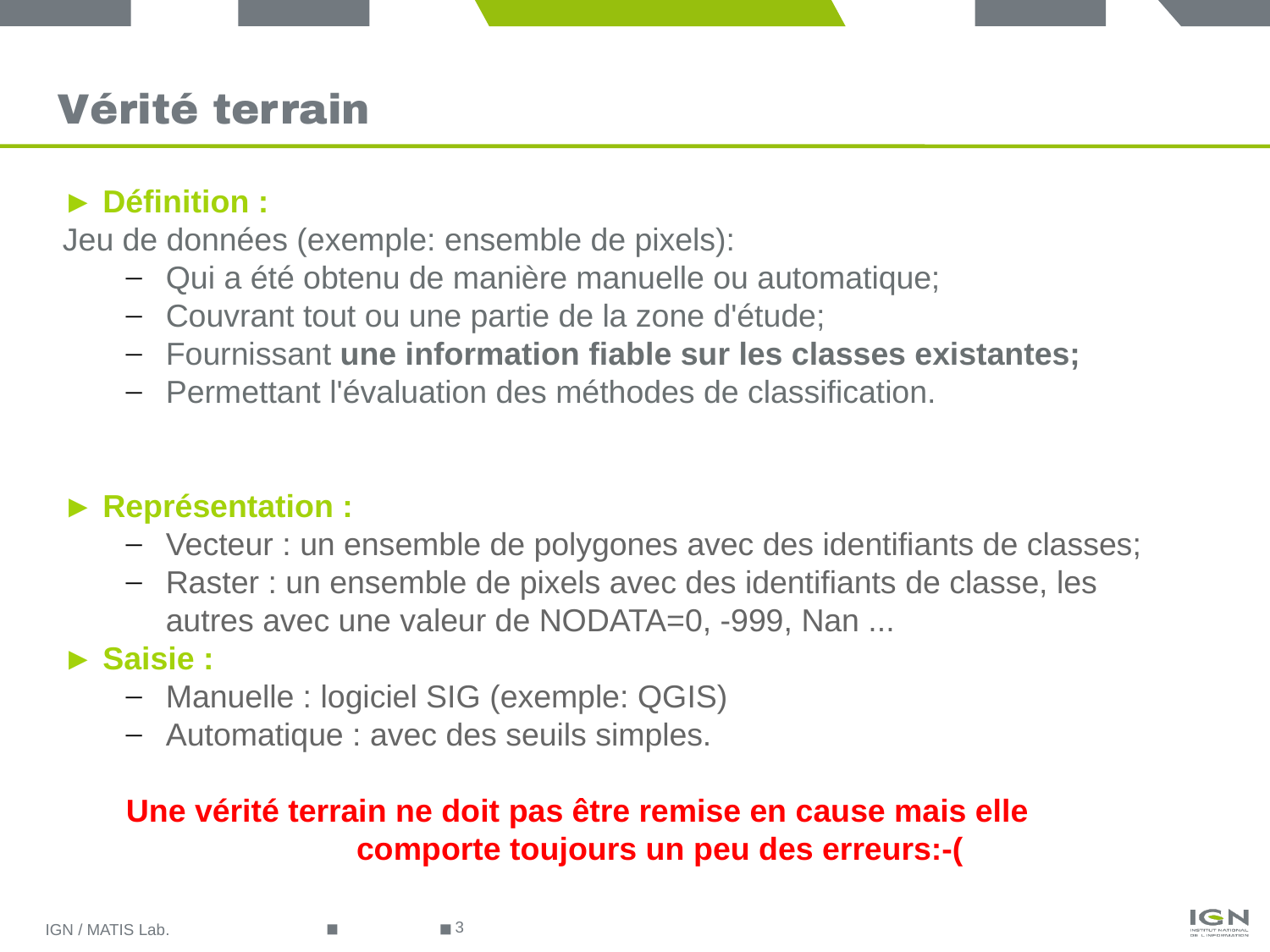

Vérité terrain
► Définition :
Jeu de données (exemple: ensemble de pixels):
Qui a été obtenu de manière manuelle ou automatique;
Couvrant tout ou une partie de la zone d'étude;
Fournissant une information fiable sur les classes existantes;
Permettant l'évaluation des méthodes de classification.

► Représentation :
Vecteur : un ensemble de polygones avec des identifiants de classes;
Raster : un ensemble de pixels avec des identifiants de classe, les autres avec une valeur de NODATA=0, -999, Nan ...
► Saisie :
Manuelle : logiciel SIG (exemple: QGIS)
Automatique : avec des seuils simples.

Une vérité terrain ne doit pas être remise en cause mais elle
comporte toujours un peu des erreurs:-(

3
IGN / MATIS Lab.